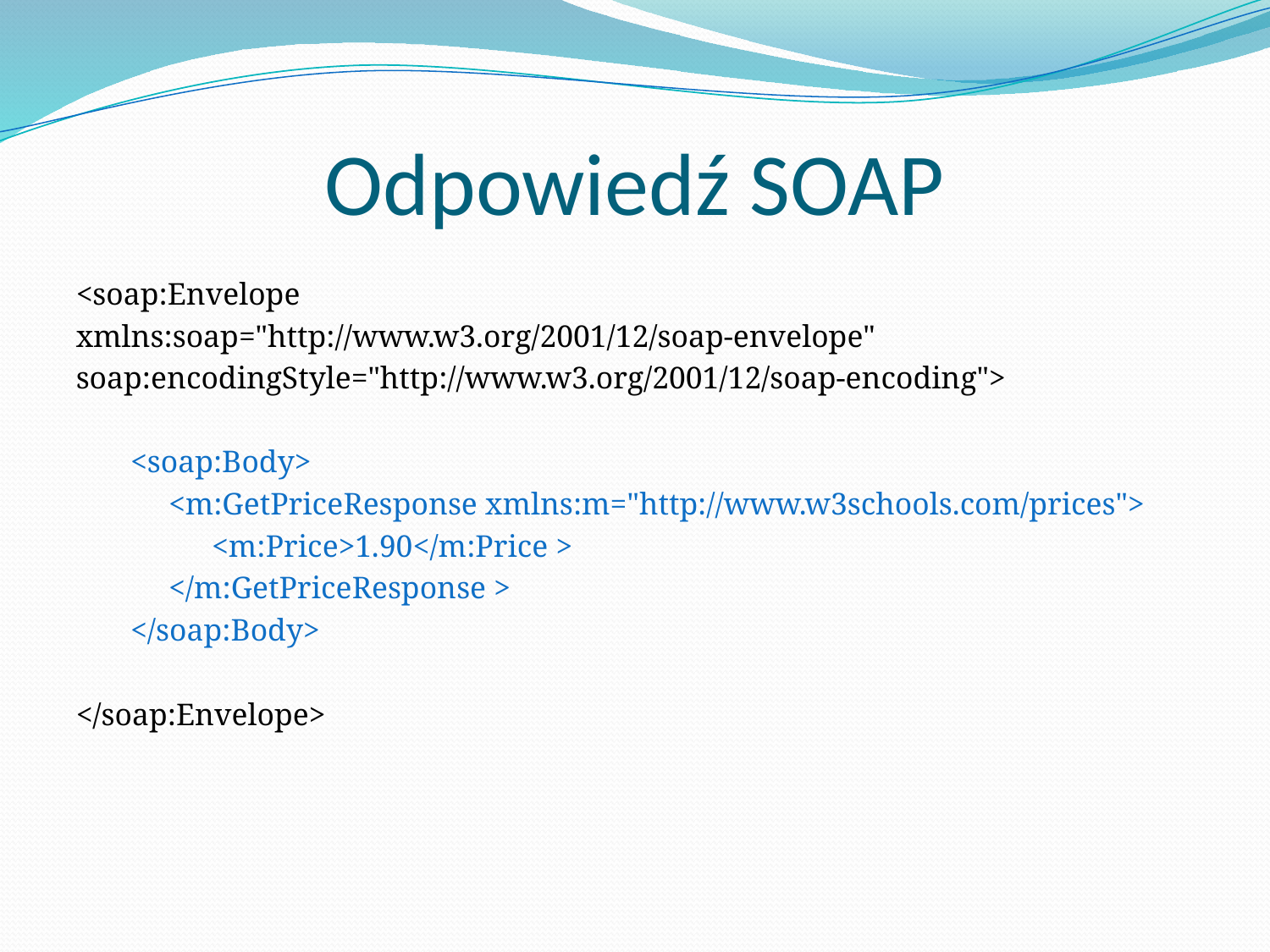

# Odpowiedź SOAP
<soap:Envelope
xmlns:soap="http://www.w3.org/2001/12/soap-envelope"
soap:encodingStyle="http://www.w3.org/2001/12/soap-encoding">

<soap:Body>
<m:GetPriceResponse xmlns:m="http://www.w3schools.com/prices">
<m:Price>1.90</m:Price >
</m:GetPriceResponse >
</soap:Body>

</soap:Envelope>